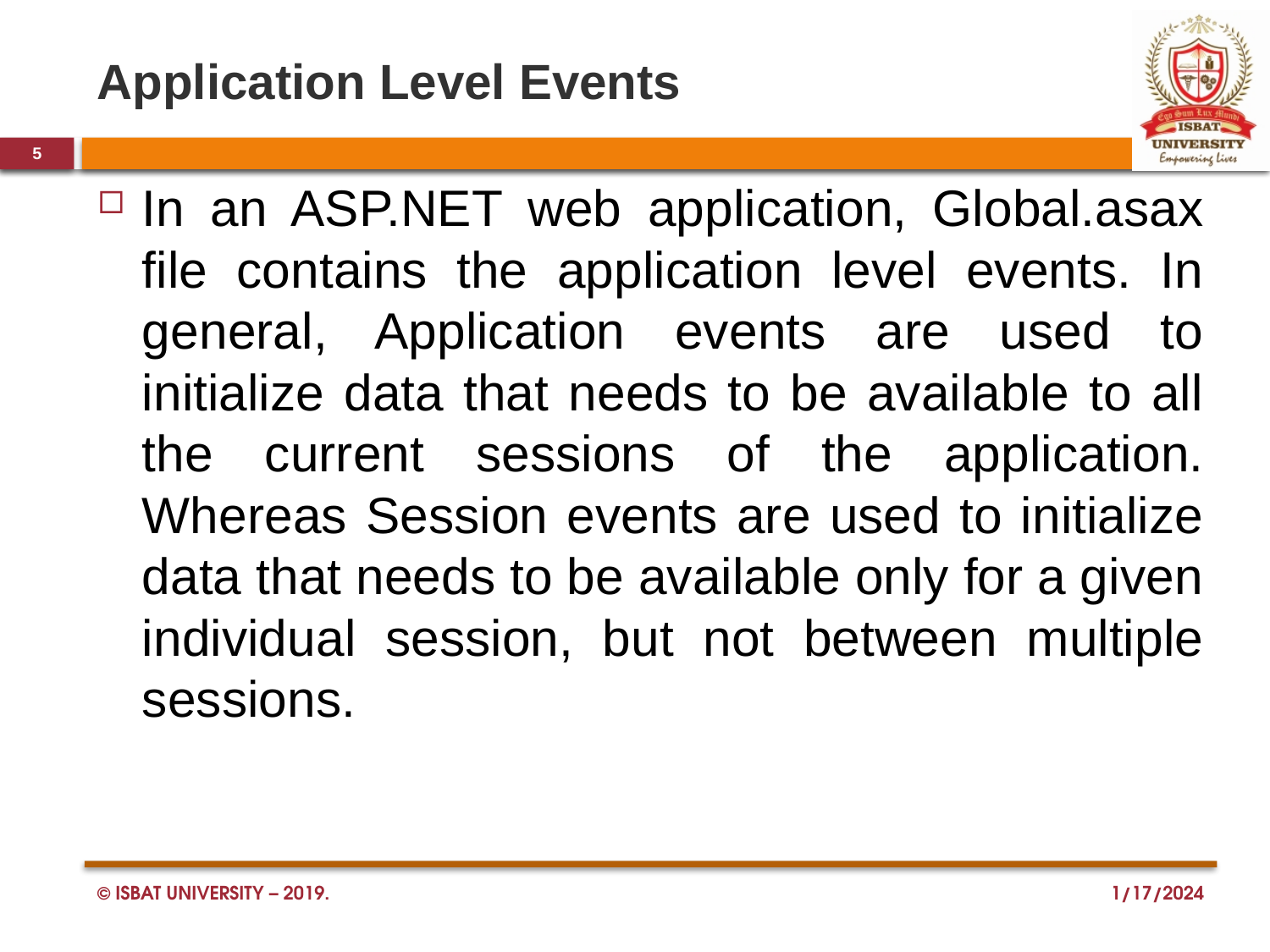

# Application Level Events
5
In an ASP.NET web application, Global.asax file contains the application level events. In general, Application events are used to initialize data that needs to be available to all the current sessions of the application. Whereas Session events are used to initialize data that needs to be available only for a given individual session, but not between multiple sessions.